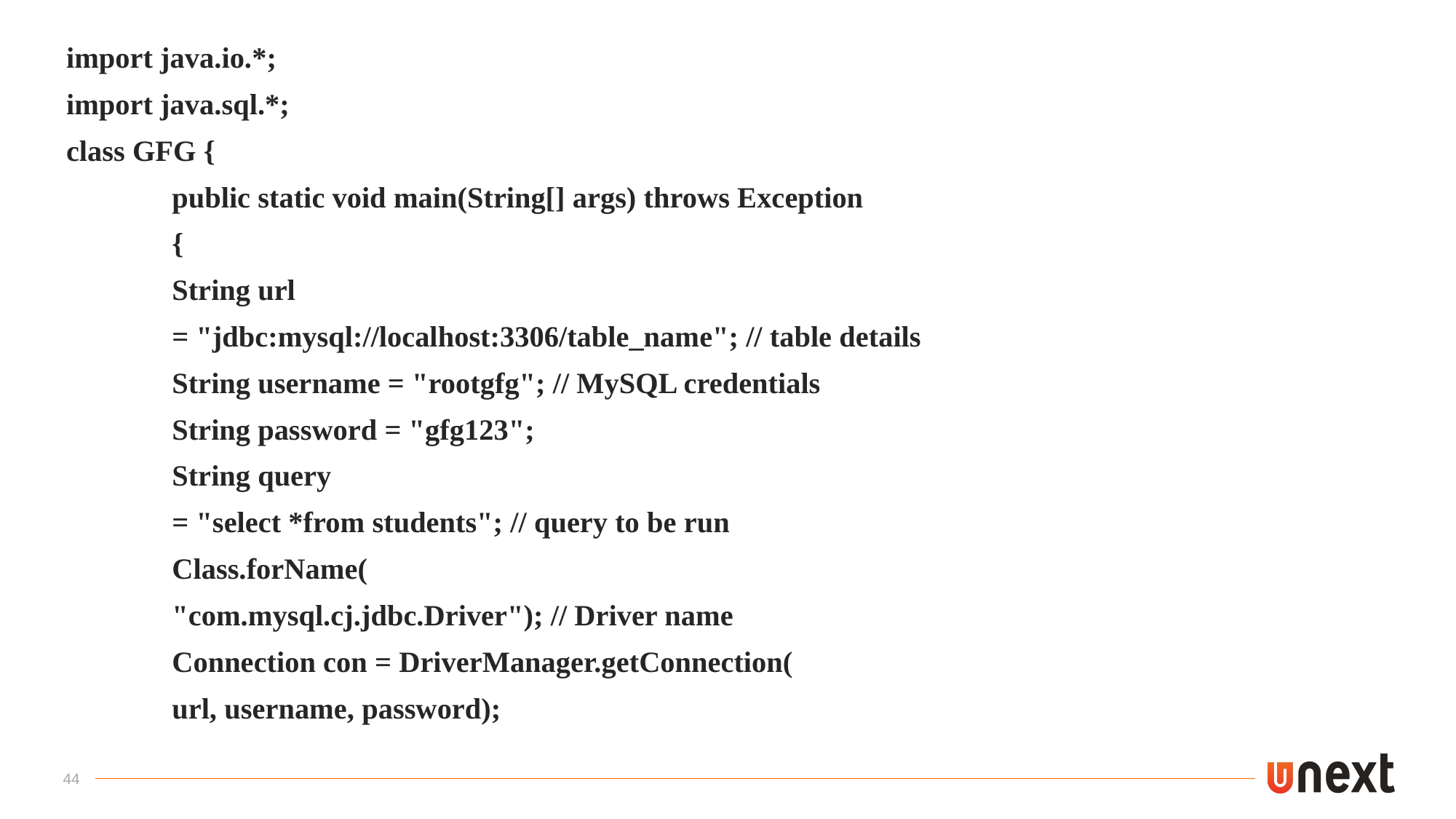

import java.io.*;
import java.sql.*;
class GFG {
	public static void main(String[] args) throws Exception
	{
		String url
			= "jdbc:mysql://localhost:3306/table_name"; // table details
		String username = "rootgfg"; // MySQL credentials
		String password = "gfg123";
		String query
			= "select *from students"; // query to be run
		Class.forName(
			"com.mysql.cj.jdbc.Driver"); // Driver name
		Connection con = DriverManager.getConnection(
			url, username, password);
44